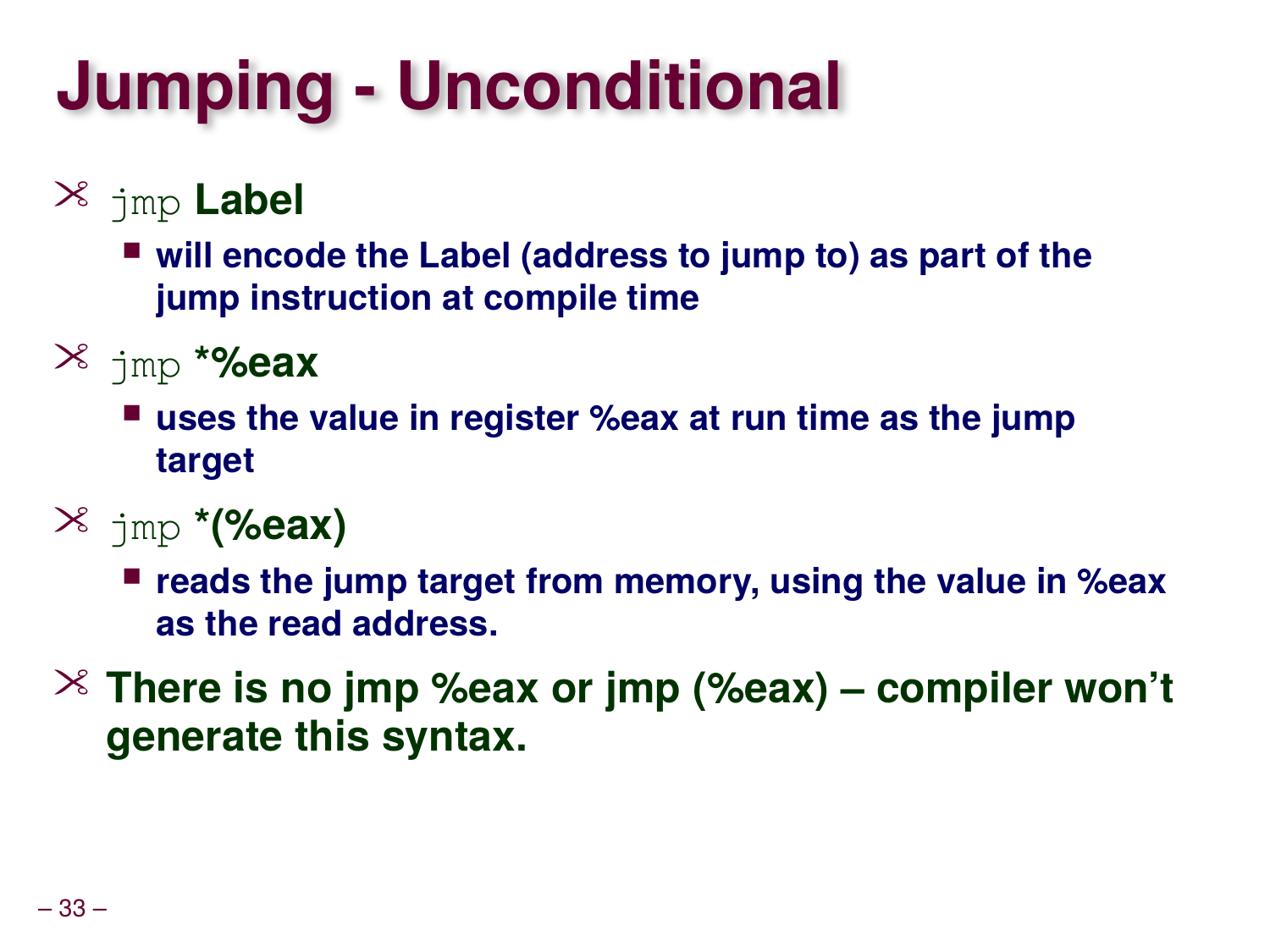

# Jumping - Unconditional
jmp Label
will encode the Label (address to jump to) as part of the jump instruction at compile time
jmp *%eax
uses the value in register %eax at run time as the jump target
jmp *(%eax)
reads the jump target from memory, using the value in %eax as the read address.
There is no jmp %eax or jmp (%eax) – compiler won’t generate this syntax.